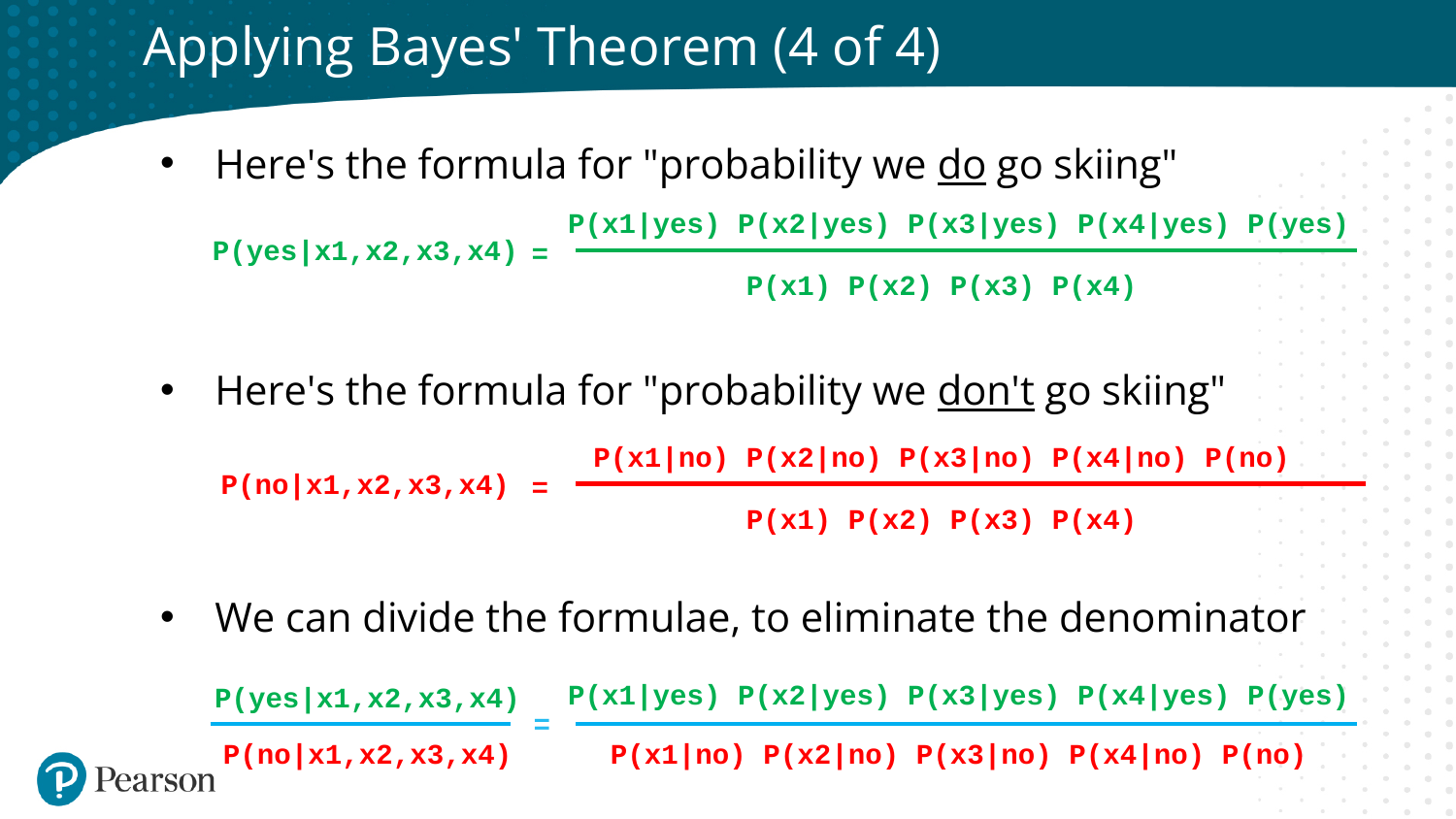

# Applying Bayes' Theorem (4 of 4)
Here's the formula for "probability we do go skiing"

Here's the formula for "probability we don't go skiing"

We can divide the formulae, to eliminate the denominator

P(x1|yes) P(x2|yes) P(x3|yes) P(x4|yes) P(yes)
P(yes|x1,x2,x3,x4)
=
P(x1) P(x2) P(x3) P(x4)
P(x1|no) P(x2|no) P(x3|no) P(x4|no) P(no)
P(no|x1,x2,x3,x4)
=
P(x1) P(x2) P(x3) P(x4)
P(x1|yes) P(x2|yes) P(x3|yes) P(x4|yes) P(yes)
P(yes|x1,x2,x3,x4)
=
P(no|x1,x2,x3,x4)
P(x1|no) P(x2|no) P(x3|no) P(x4|no) P(no)